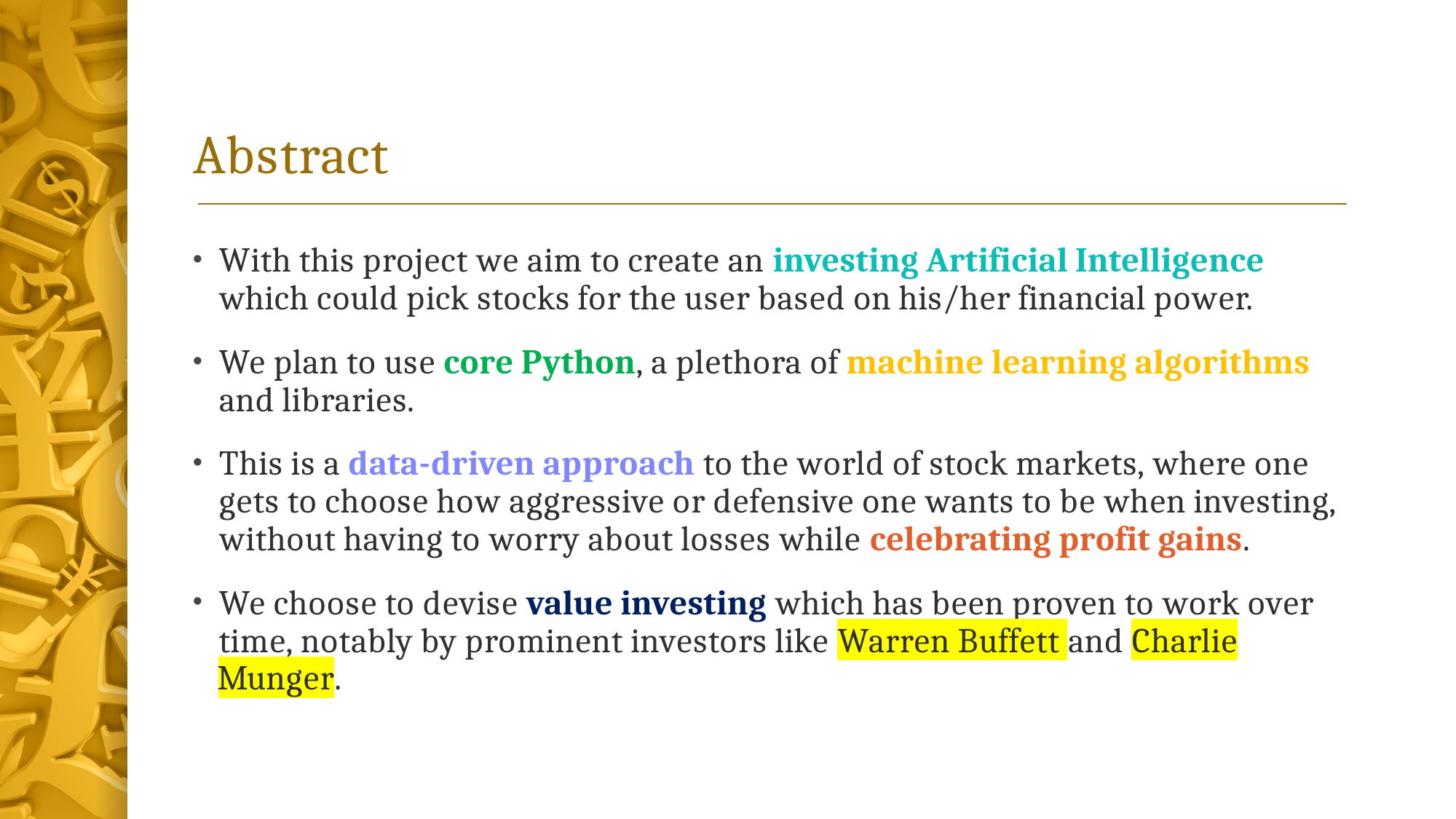

# Abstract
With this project we aim to create an investing Artificial Intelligence which could pick stocks for the user based on his/her financial power.
We plan to use core Python, a plethora of machine learning algorithms and libraries.
This is a data-driven approach to the world of stock markets, where one gets to choose how aggressive or defensive one wants to be when investing, without having to worry about losses while celebrating profit gains.
We choose to devise value investing which has been proven to work over time, notably by prominent investors like Warren Buffett and Charlie Munger.